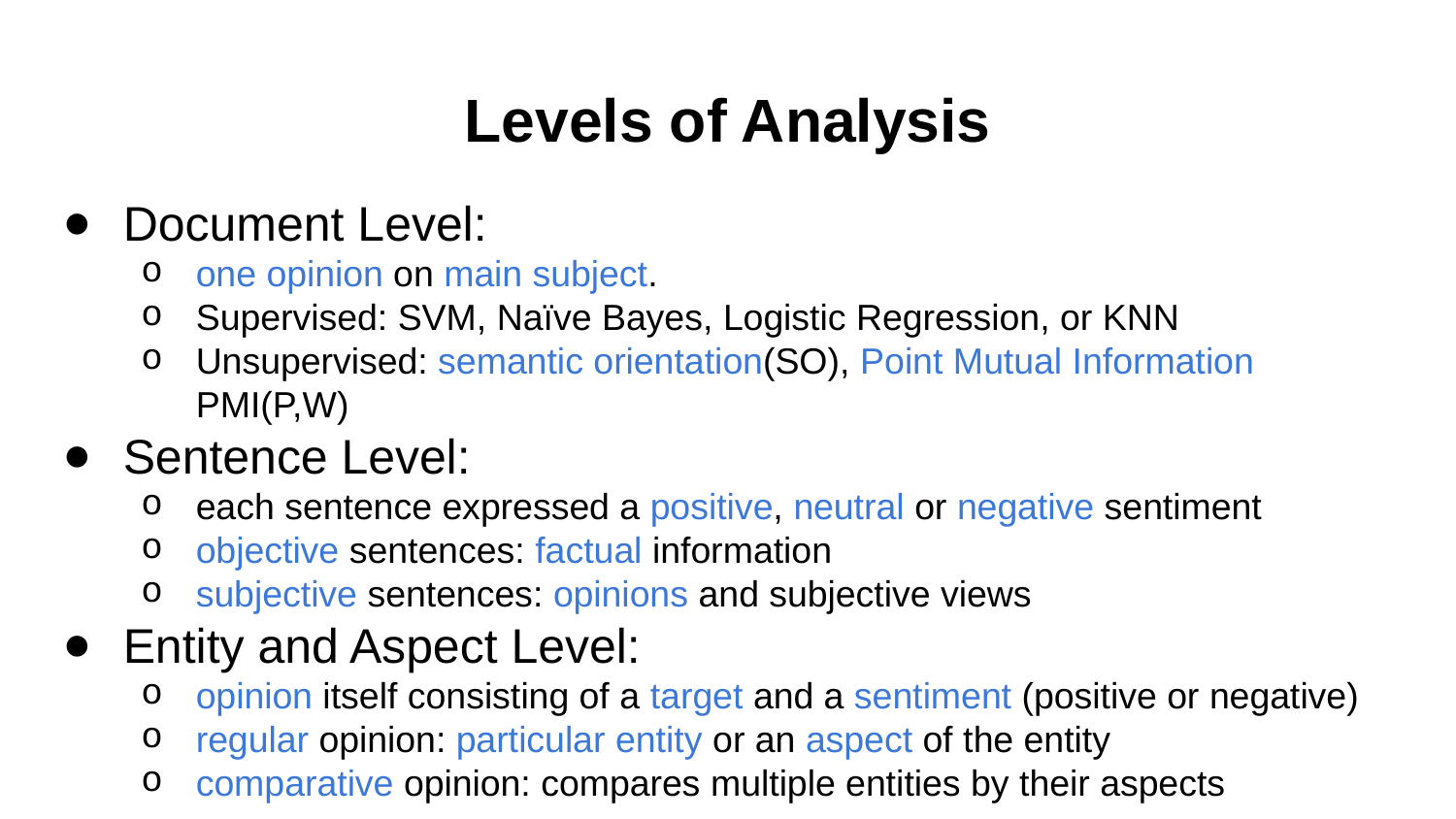

# Levels of Analysis
Document Level:
one opinion on main subject.
Supervised: SVM, Naïve Bayes, Logistic Regression, or KNN
Unsupervised: semantic orientation(SO), Point Mutual Information PMI(P,W)
Sentence Level:
each sentence expressed a positive, neutral or negative sentiment
objective sentences: factual information
subjective sentences: opinions and subjective views
Entity and Aspect Level:
opinion itself consisting of a target and a sentiment (positive or negative)
regular opinion: particular entity or an aspect of the entity
comparative opinion: compares multiple entities by their aspects